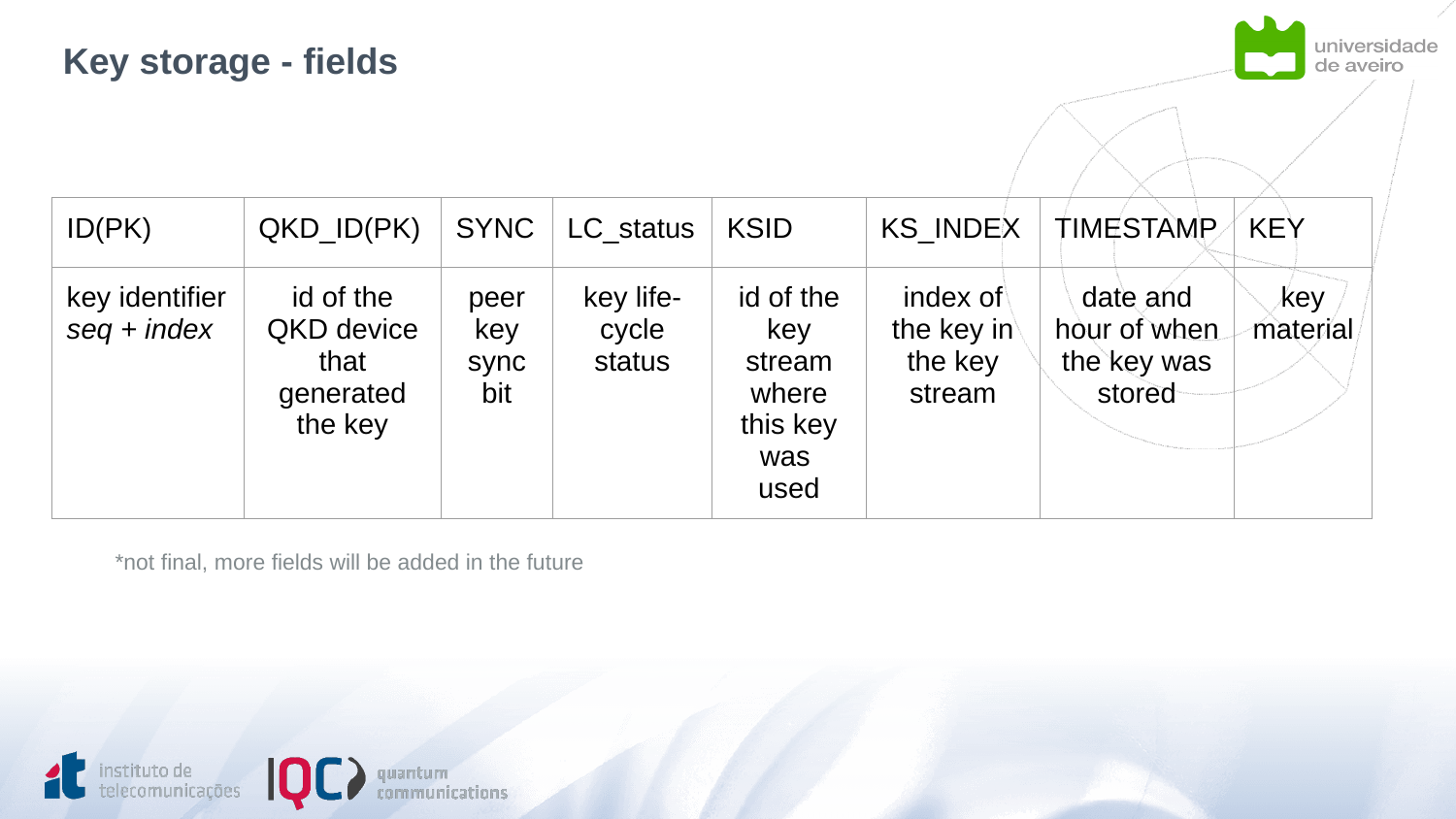

# Key storage - fields
| ID(PK) | QKD\_ID(PK) | SYNC | LC\_status | KSID | KS\_INDEX | TIMESTAMP | KEY |
| --- | --- | --- | --- | --- | --- | --- | --- |
| key identifier seq + index | id of the QKD device that generated the key | peer key sync bit | key life-cycle status | id of the key stream where this key was used | index of the key in the key stream | date and hour of when the key was stored | key material |
*not final, more fields will be added in the future